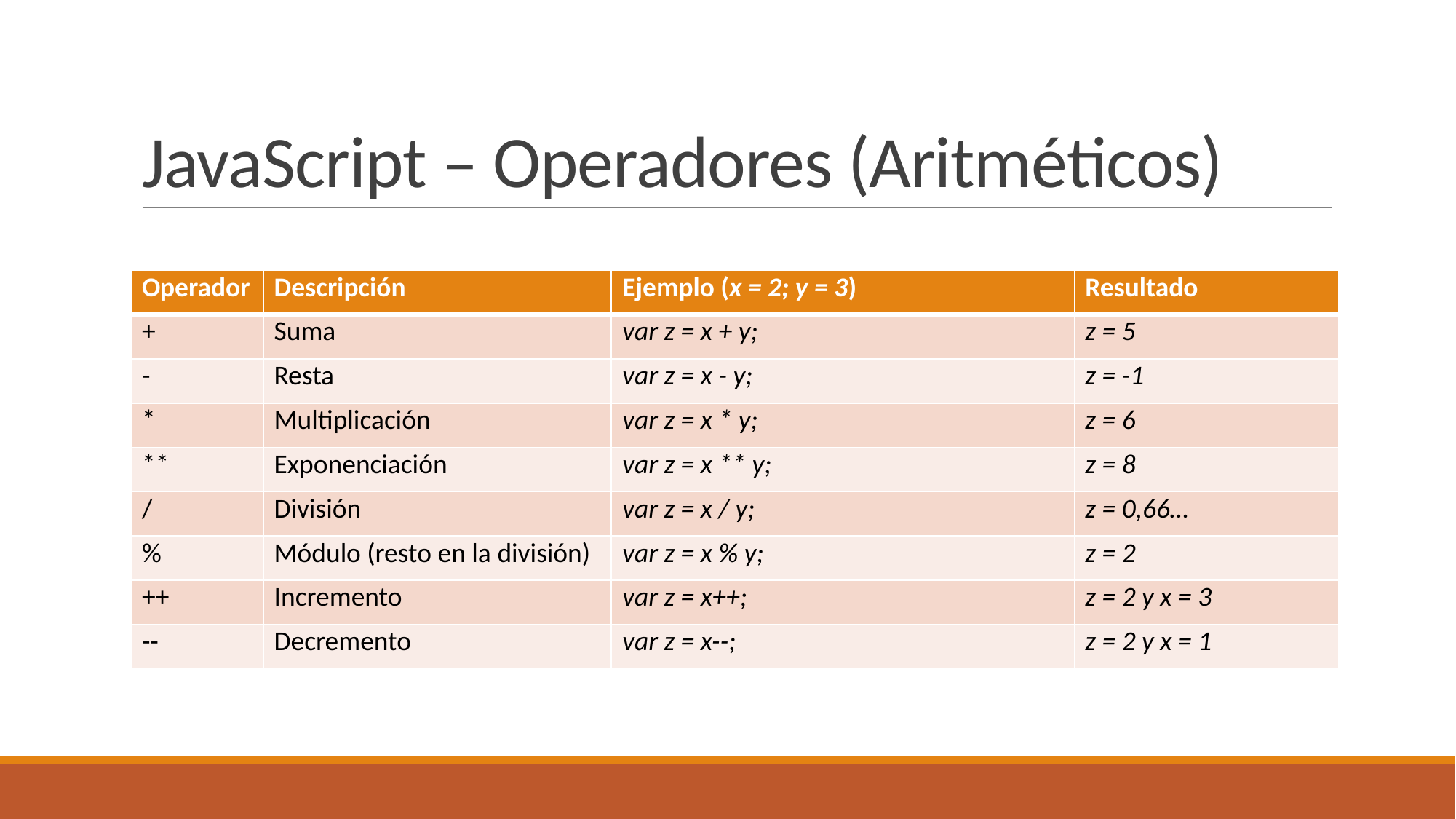

# JavaScript – Operadores (Aritméticos)
| Operador | Descripción | Ejemplo (x = 2; y = 3) | Resultado |
| --- | --- | --- | --- |
| + | Suma | var z = x + y; | z = 5 |
| - | Resta | var z = x - y; | z = -1 |
| \* | Multiplicación | var z = x \* y; | z = 6 |
| \*\* | Exponenciación | var z = x \*\* y; | z = 8 |
| / | División | var z = x / y; | z = 0,66… |
| % | Módulo (resto en la división) | var z = x % y; | z = 2 |
| ++ | Incremento | var z = x++; | z = 2 y x = 3 |
| -- | Decremento | var z = x--; | z = 2 y x = 1 |